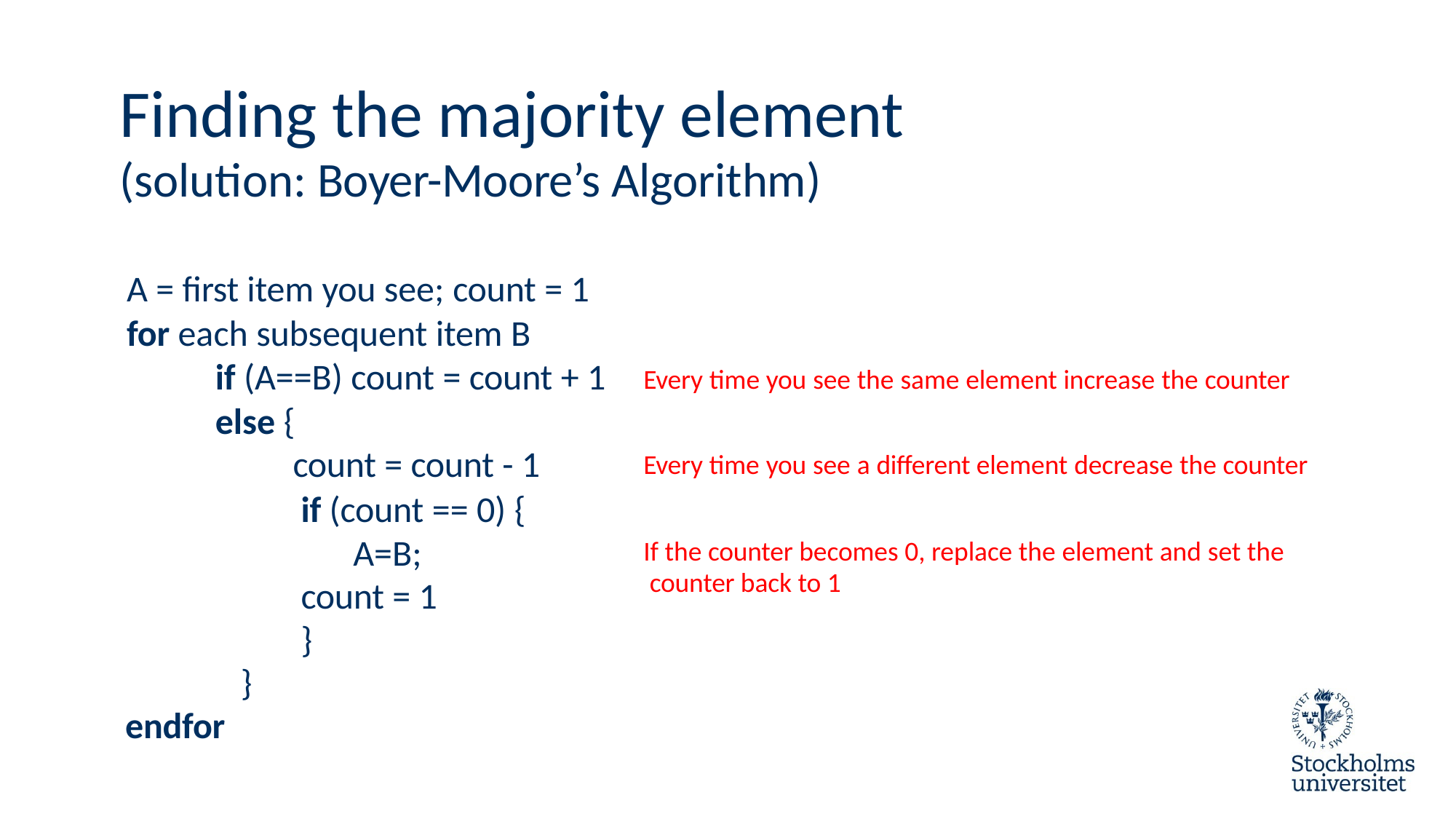

# Finding the majority element
(solution: Boyer-Moore’s Algorithm)
A = first item you see; count = 1
for each subsequent item B
if (A==B) count = count + 1
else {
count = count - 1
if (count == 0) {  A=B;
count = 1
}
}
endfor
Every time you see the same element increase the counter
Every time you see a different element decrease the counter
If the counter becomes 0, replace the element and set the  counter back to 1